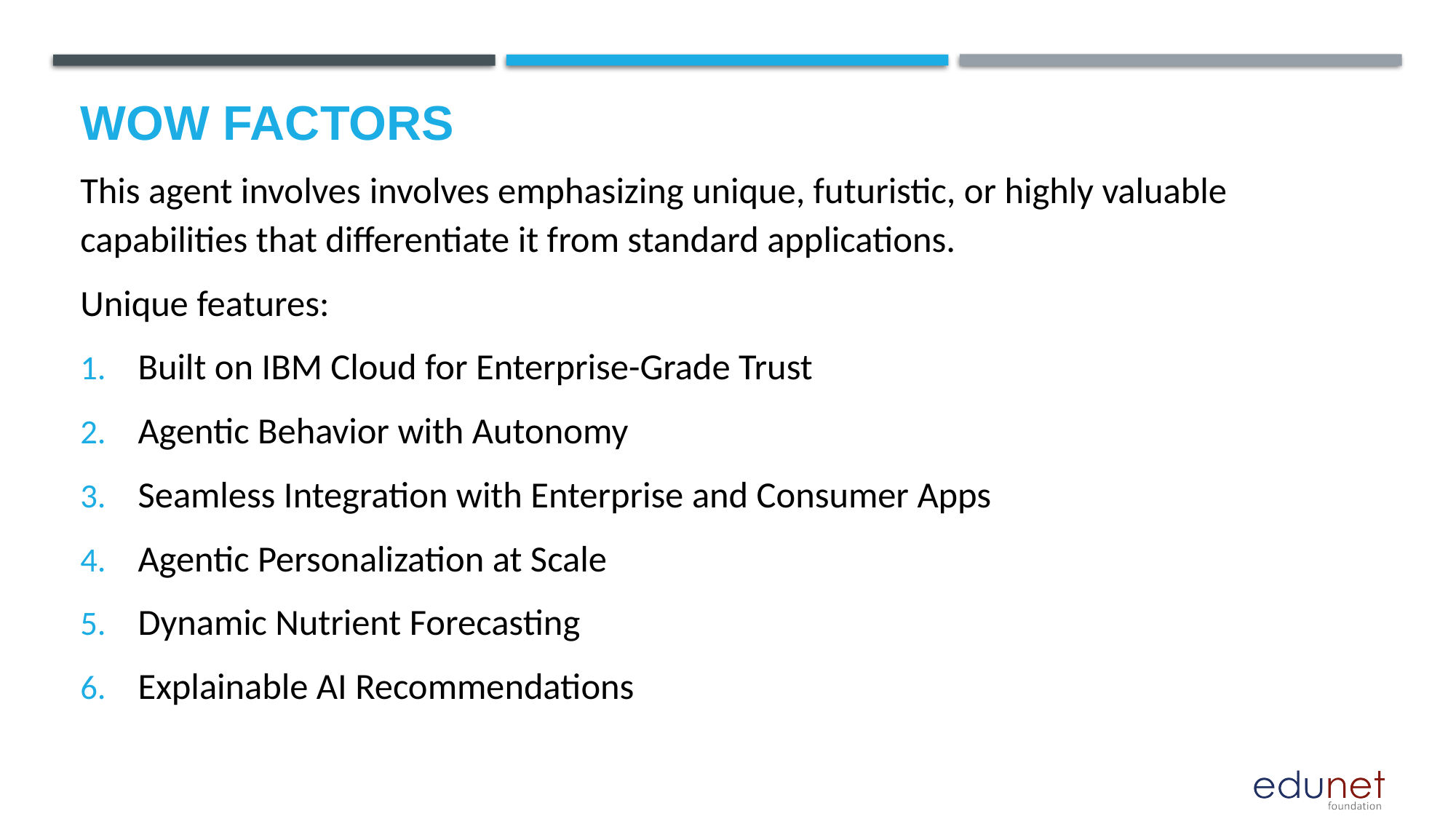

# Wow factors
This agent involves involves emphasizing unique, futuristic, or highly valuable capabilities that differentiate it from standard applications.
Unique features:
Built on IBM Cloud for Enterprise-Grade Trust
Agentic Behavior with Autonomy
Seamless Integration with Enterprise and Consumer Apps
Agentic Personalization at Scale
Dynamic Nutrient Forecasting
Explainable AI Recommendations